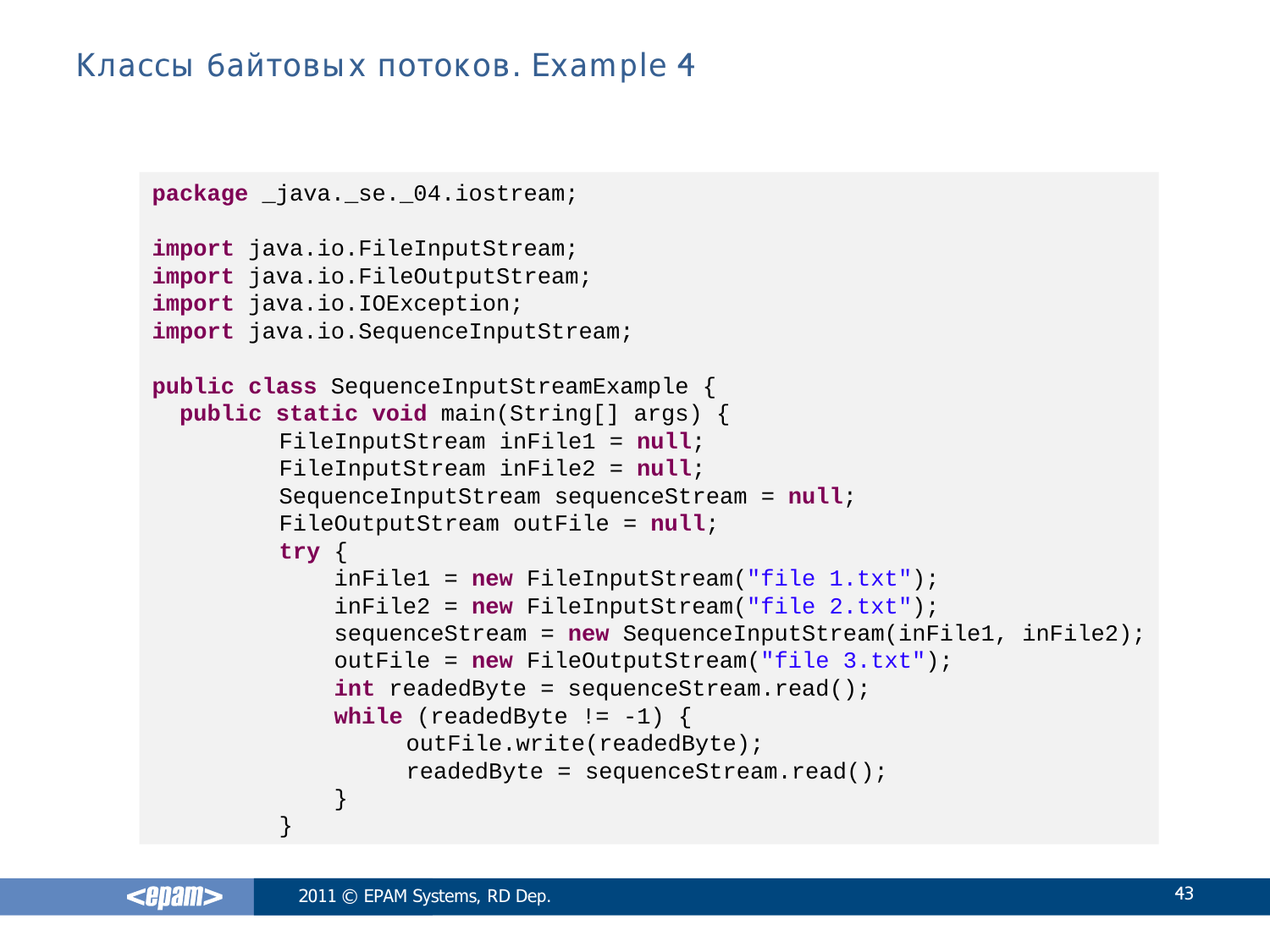

# Классы байтовых потоков. Example 4
package _java._se._04.iostream;

import java.io.FileInputStream;
import java.io.FileOutputStream;
import java.io.IOException;
import java.io.SequenceInputStream;

public class SequenceInputStreamExample {
  public static void main(String[] args) {
	FileInputStream inFile1 = null;
	FileInputStream inFile2 = null;
	SequenceInputStream sequenceStream = null;
	FileOutputStream outFile = null;
	try {
	    inFile1 = new FileInputStream("file 1.txt");
	    inFile2 = new FileInputStream("file 2.txt");
	    sequenceStream = new SequenceInputStream(inFile1, inFile2);
	    outFile = new FileOutputStream("file 3.txt");
	    int readedByte = sequenceStream.read();
	    while (readedByte != -1) {
		outFile.write(readedByte);
		readedByte = sequenceStream.read();
	    }
	}
43
2011 © EPAM Systems, RD Dep.